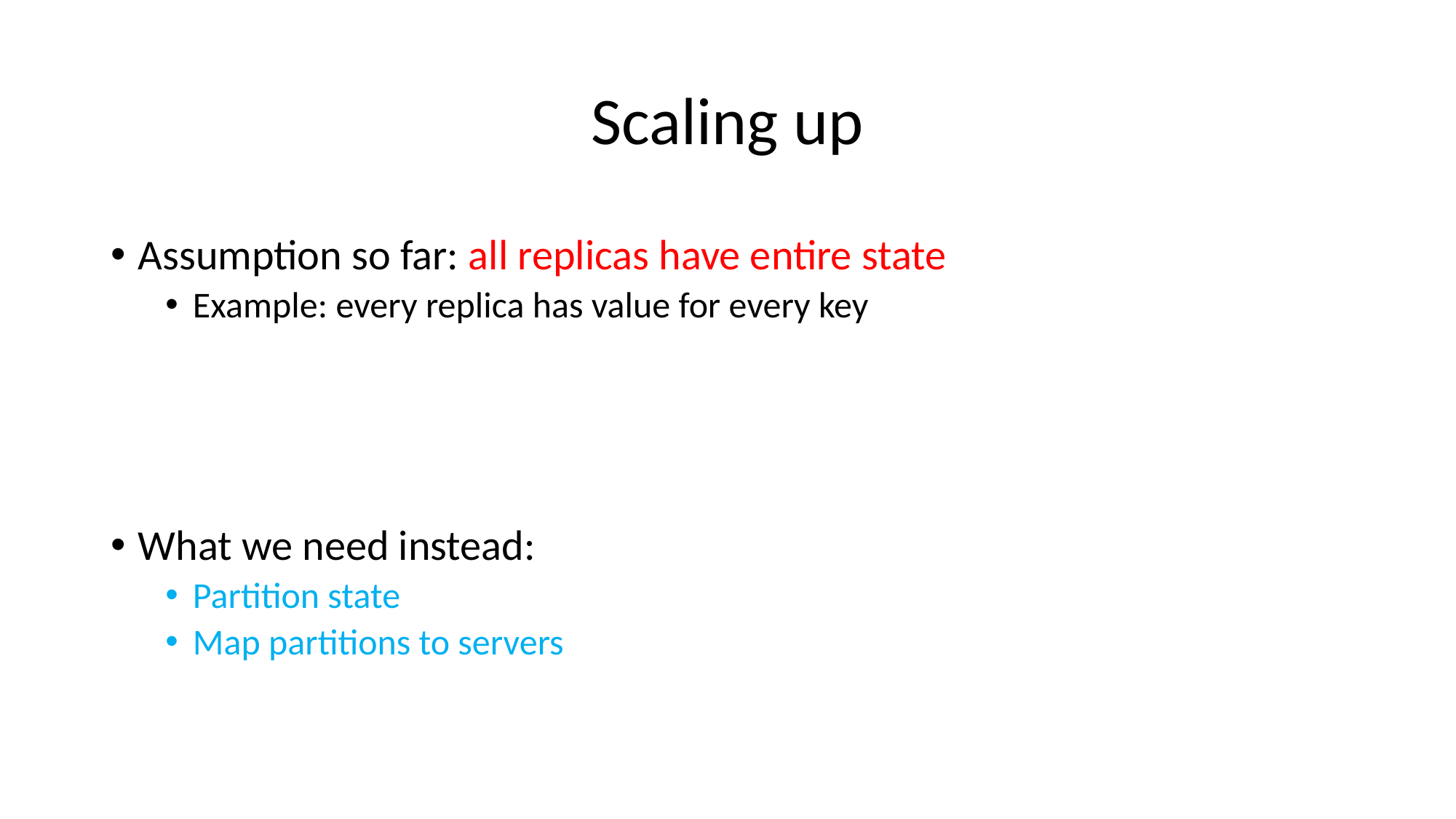

# Scaling up
Assumption so far: all replicas have entire state
Example: every replica has value for every key

What we need instead:
Partition state
Map partitions to servers